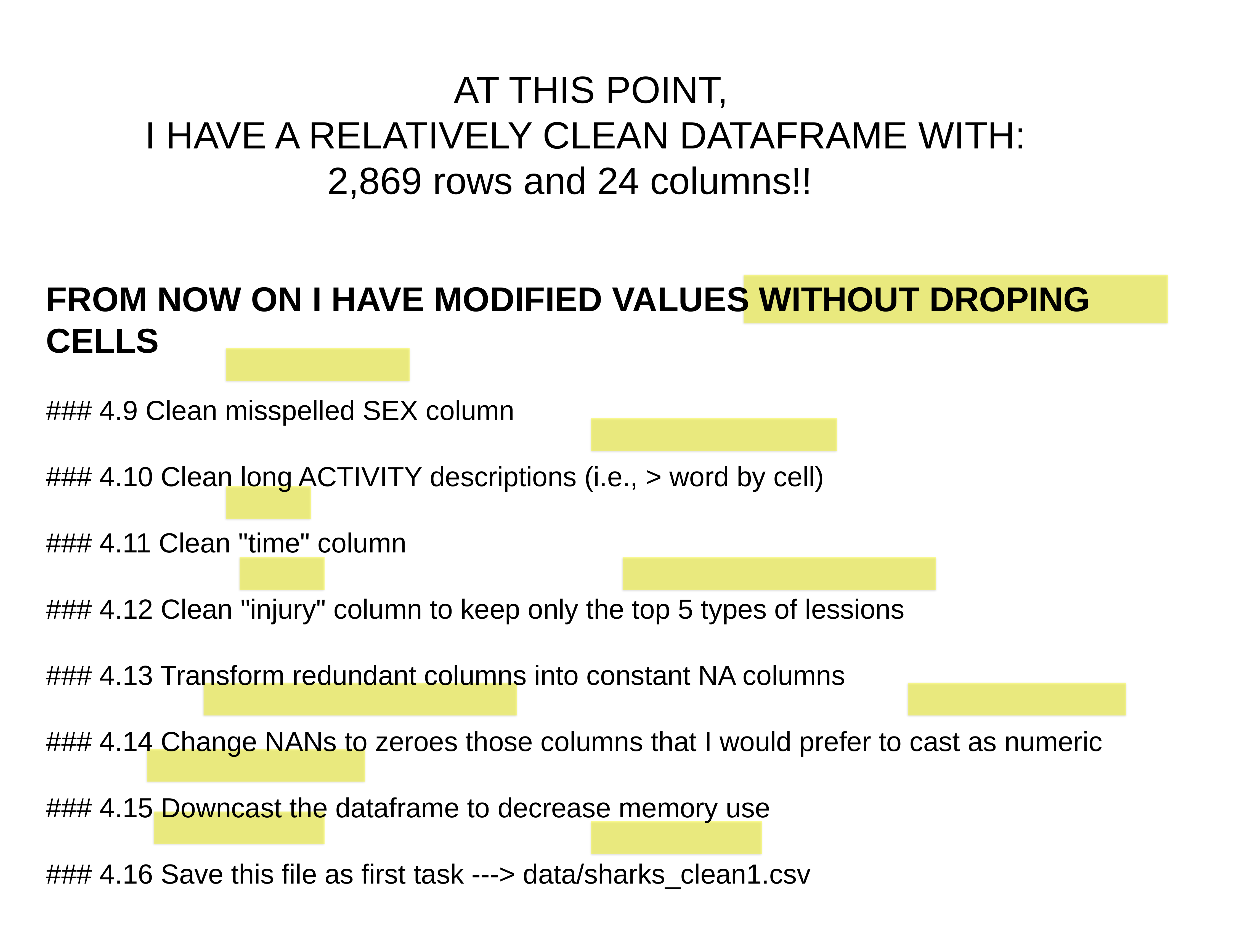

AT THIS POINT,
I HAVE A RELATIVELY CLEAN DATAFRAME WITH:
2,869 rows and 24 columns!!

FROM NOW ON I HAVE MODIFIED VALUES WITHOUT DROPING CELLS

### 4.9 Clean misspelled SEX column

### 4.10 Clean long ACTIVITY descriptions (i.e., > word by cell)

### 4.11 Clean "time" column

### 4.12 Clean "injury" column to keep only the top 5 types of lessions

### 4.13 Transform redundant columns into constant NA columns

### 4.14 Change NANs to zeroes those columns that I would prefer to cast as numeric

### 4.15 Downcast the dataframe to decrease memory use

### 4.16 Save this file as first task ---> data/sharks_clean1.csv